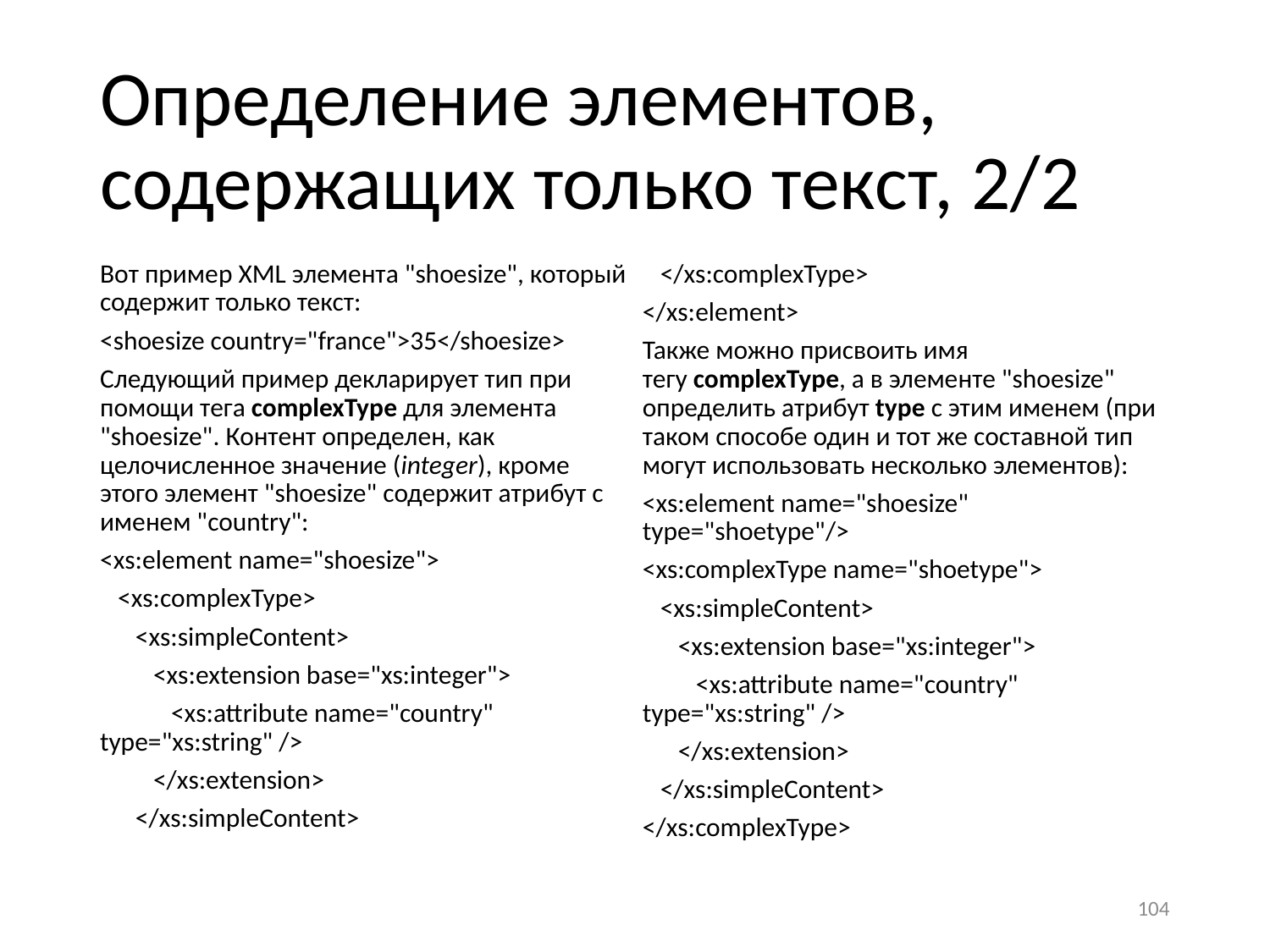

# Определение элементов, содержащих только текст, 2/2
Вот пример XML элемента "shoesize", который содержит только текст:
<shoesize country="france">35</shoesize>
Следующий пример декларирует тип при помощи тега complexType для элемента "shoesize". Контент определен, как целочисленное значение (integer), кроме этого элемент "shoesize" содержит атрибут с именем "country":
<xs:element name="shoesize">
   <xs:complexType>
      <xs:simpleContent>
         <xs:extension base="xs:integer">
            <xs:attribute name="country" type="xs:string" />
         </xs:extension>
      </xs:simpleContent>
   </xs:complexType>
</xs:element>
Также можно присвоить имя тегу complexType, а в элементе "shoesize" определить атрибут type с этим именем (при таком способе один и тот же составной тип могут использовать несколько элементов):
<xs:element name="shoesize" type="shoetype"/>
<xs:complexType name="shoetype">
   <xs:simpleContent>
      <xs:extension base="xs:integer">
         <xs:attribute name="country" type="xs:string" />
      </xs:extension>
   </xs:simpleContent>
</xs:complexType>
104